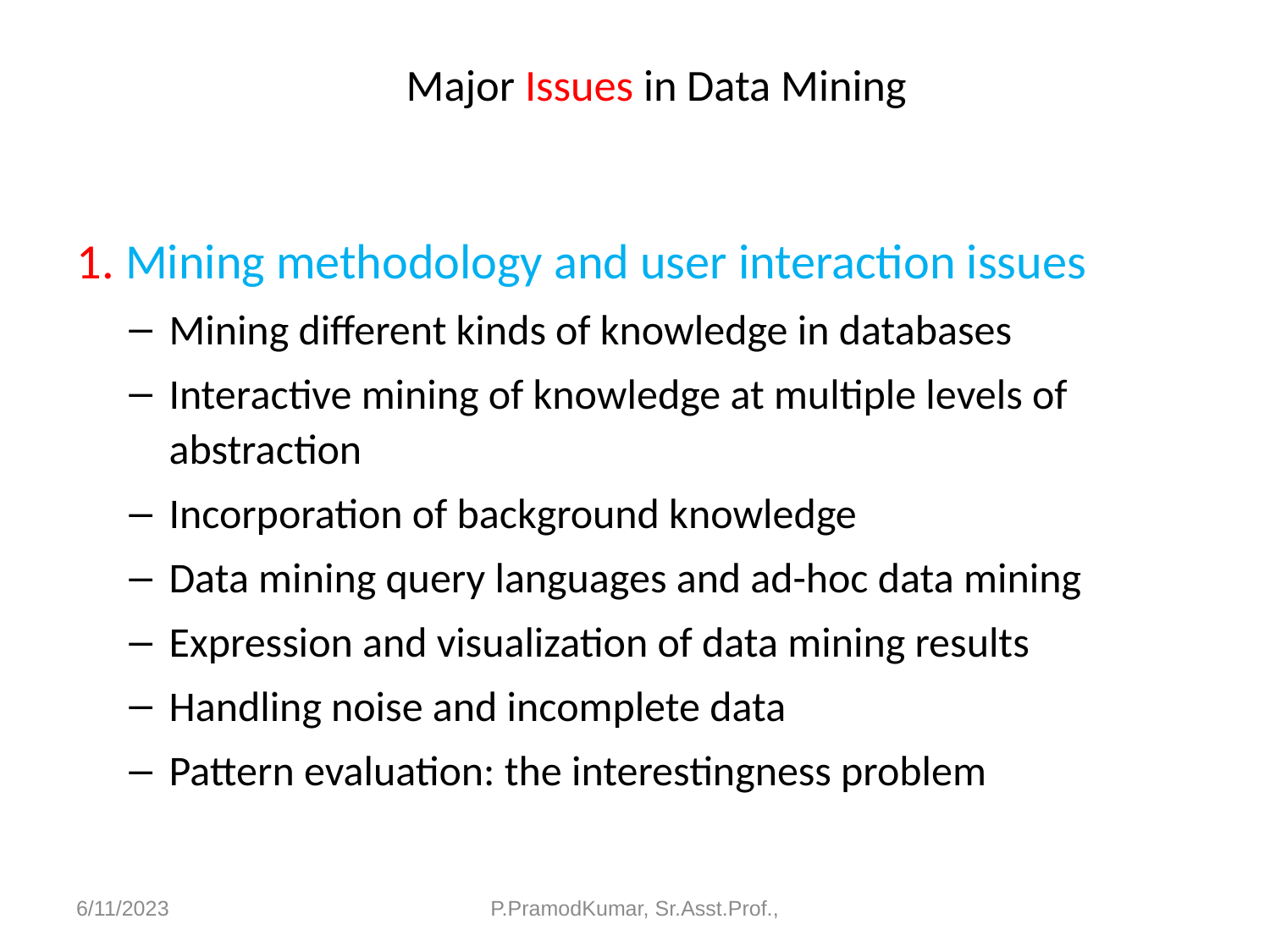

Major Issues in Data Mining

 1. Mining methodology and user interaction issues
Mining different kinds of knowledge in databases
Interactive mining of knowledge at multiple levels of abstraction
Incorporation of background knowledge
Data mining query languages and ad-hoc data mining
Expression and visualization of data mining results
Handling noise and incomplete data
Pattern evaluation: the interestingness problem
6/11/2023
P.PramodKumar, Sr.Asst.Prof.,